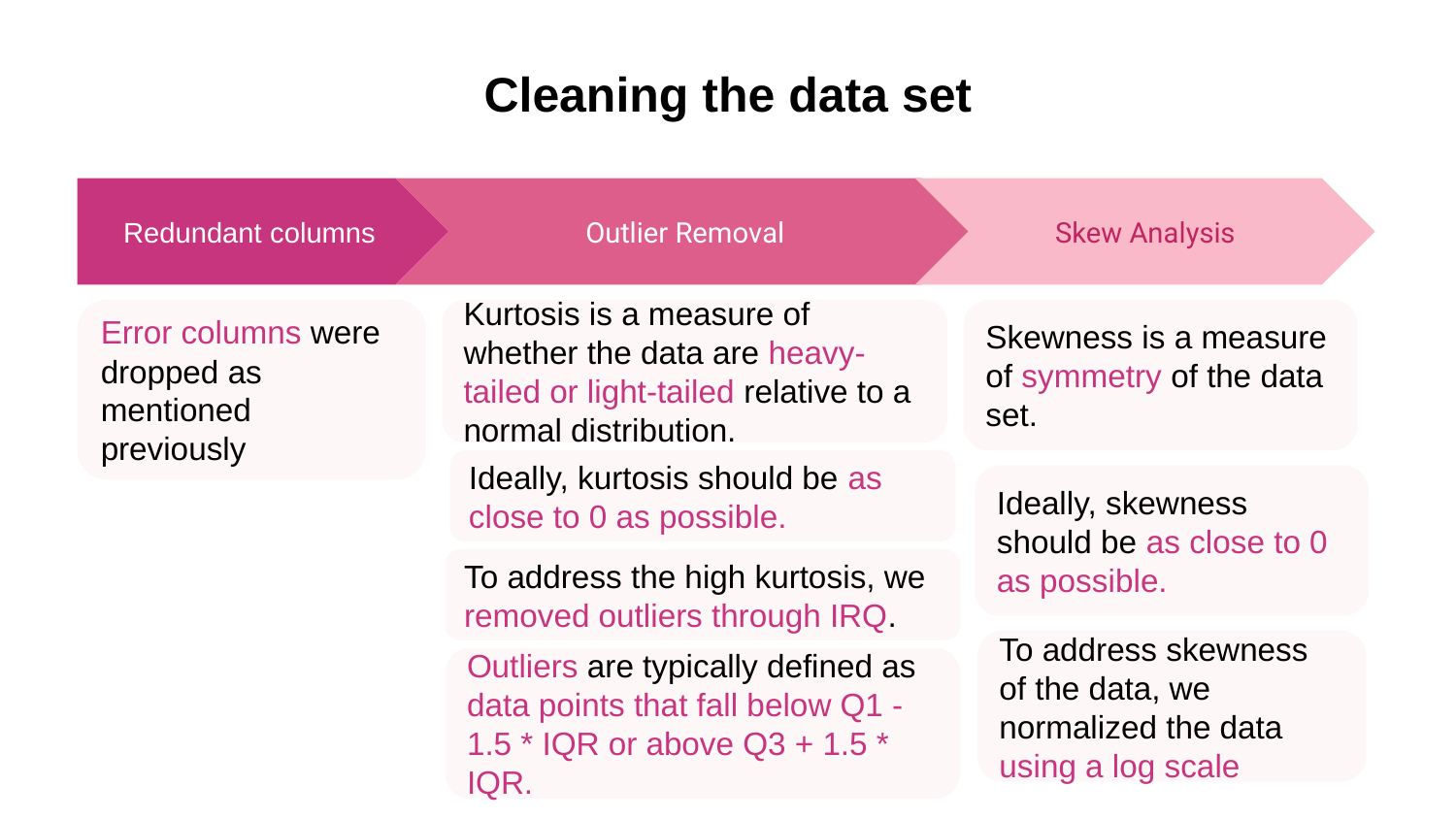

# Cleaning the data set
Skew Analysis
Redundant columns
Outlier Removal
Error columns were dropped as mentioned previously
Kurtosis is a measure of whether the data are heavy-tailed or light-tailed relative to a normal distribution.
Skewness is a measure of symmetry of the data set.
Ideally, kurtosis should be as close to 0 as possible.
Ideally, skewness should be as close to 0 as possible.

To address the high kurtosis, we removed outliers through IRQ.

To address skewness of the data, we normalized the data using a log scale

Outliers are typically defined as data points that fall below Q1 - 1.5 * IQR or above Q3 + 1.5 * IQR.